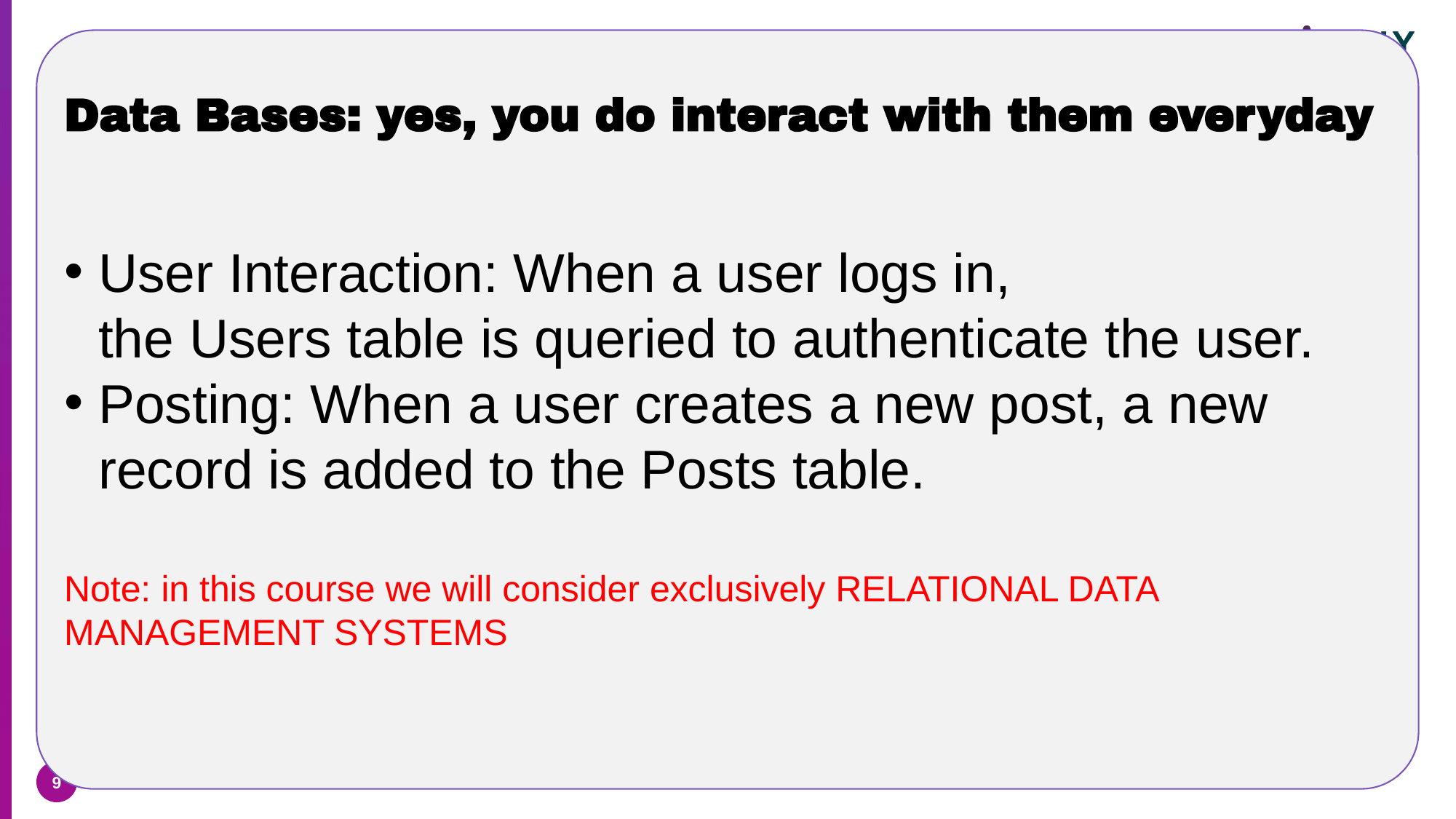

Data Bases: yes, you do interact with them everyday

User Interaction: When a user logs in, the Users table is queried to authenticate the user.
Posting: When a user creates a new post, a new record is added to the Posts table.

Note: in this course we will consider exclusively RELATIONAL DATA MANAGEMENT SYSTEMS